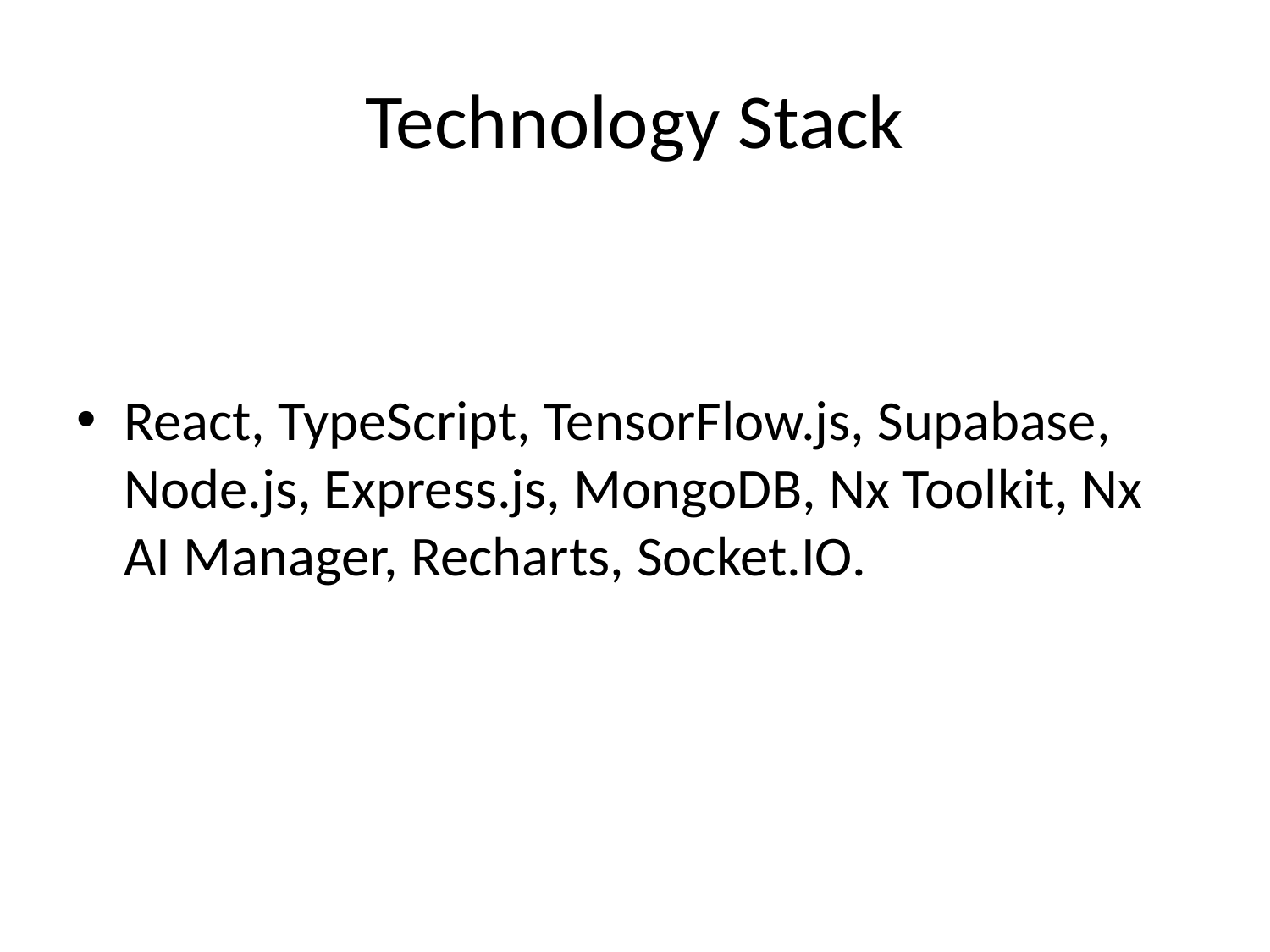

# Technology Stack
React, TypeScript, TensorFlow.js, Supabase, Node.js, Express.js, MongoDB, Nx Toolkit, Nx AI Manager, Recharts, Socket.IO.